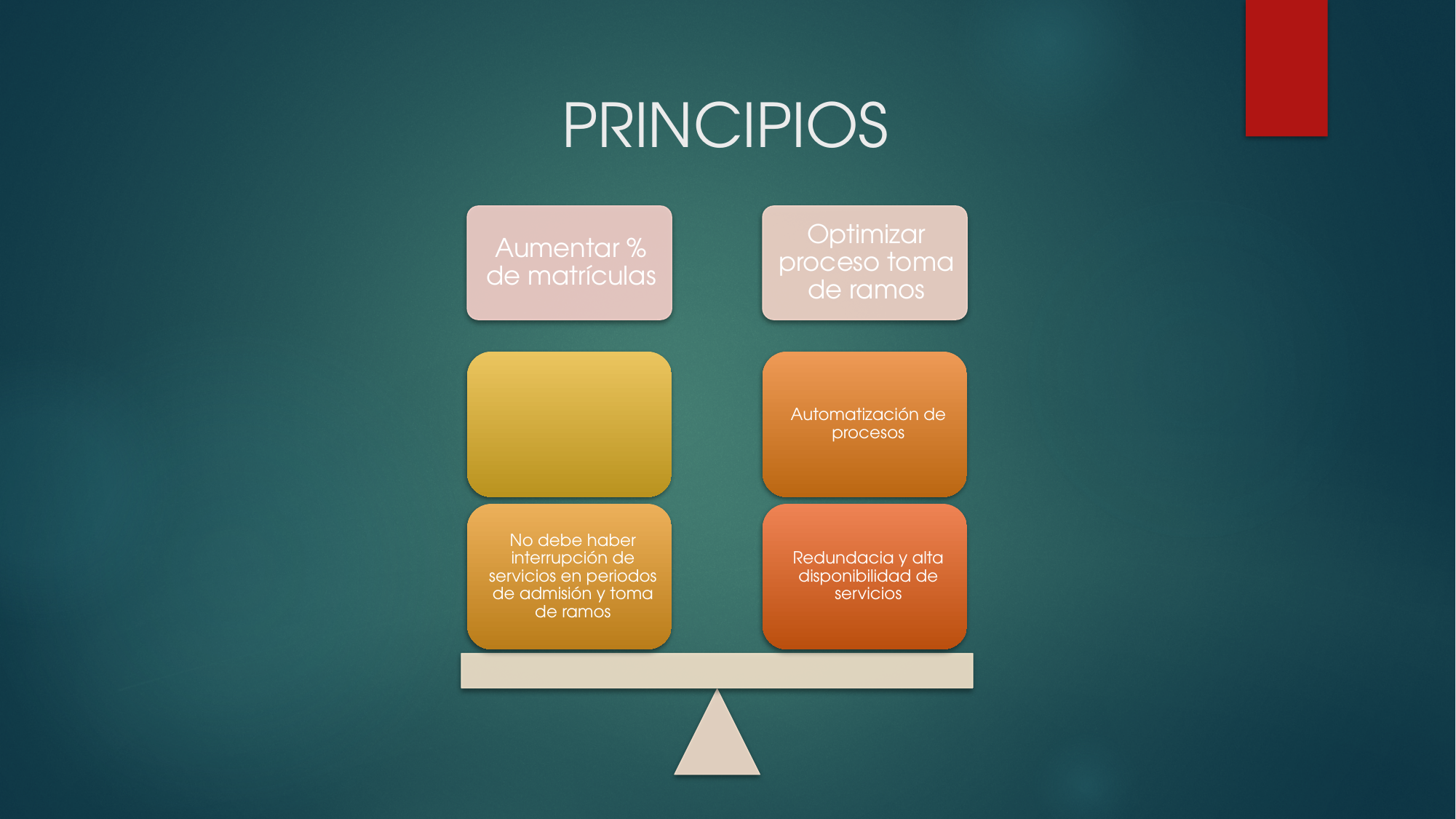

# PRINCIPIOS
Aumentar % de matrículas
Optimizar proceso toma de ramos
Redundacia y alta disponibilidad de servicios
Automatización de procesos
No debe haber interrupción de servicios en periodos de admisión y toma de ramos